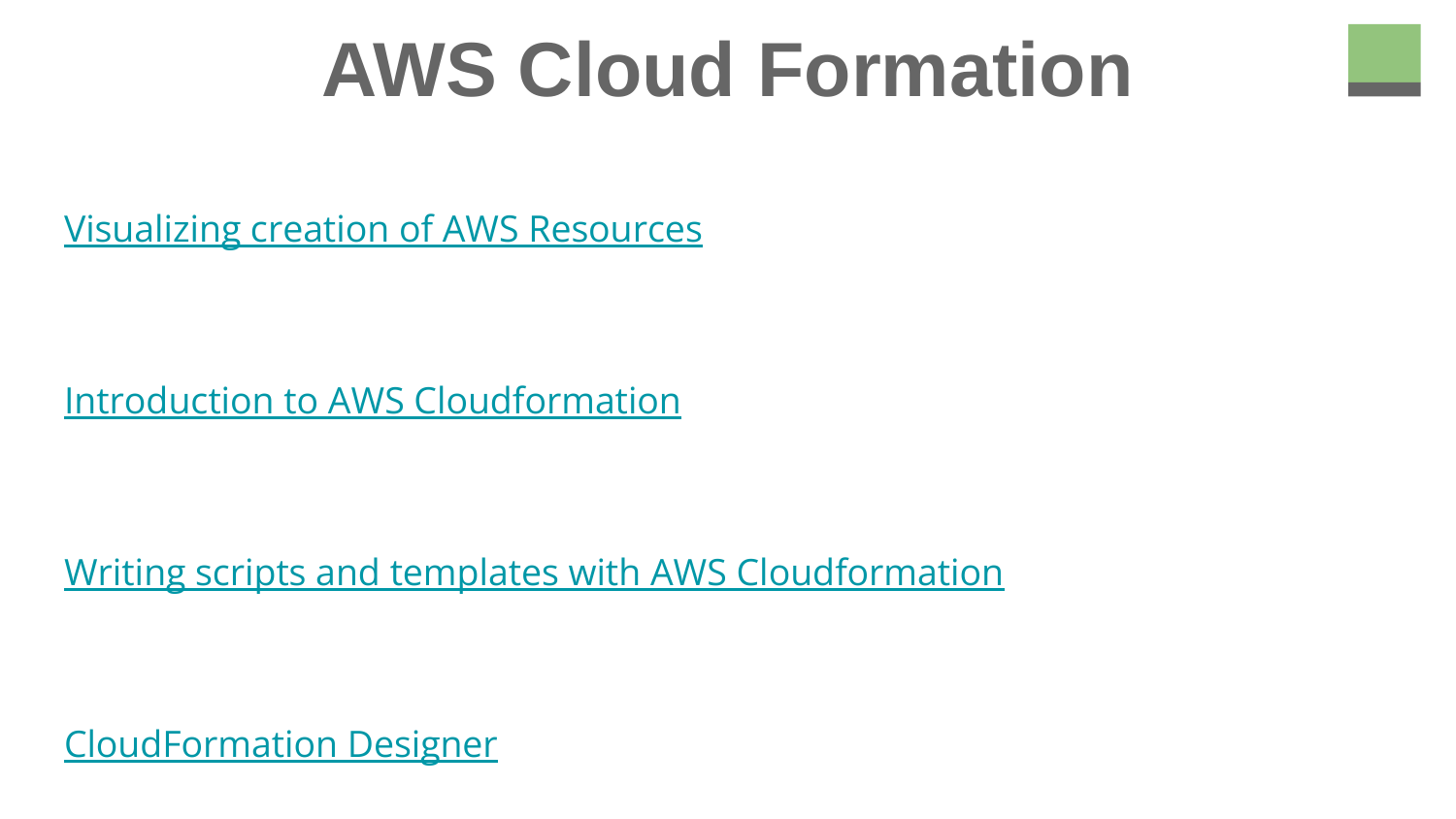

# AWS Cloud Formation
Visualizing creation of AWS Resources

Introduction to AWS Cloudformation

Writing scripts and templates with AWS Cloudformation

CloudFormation Designer